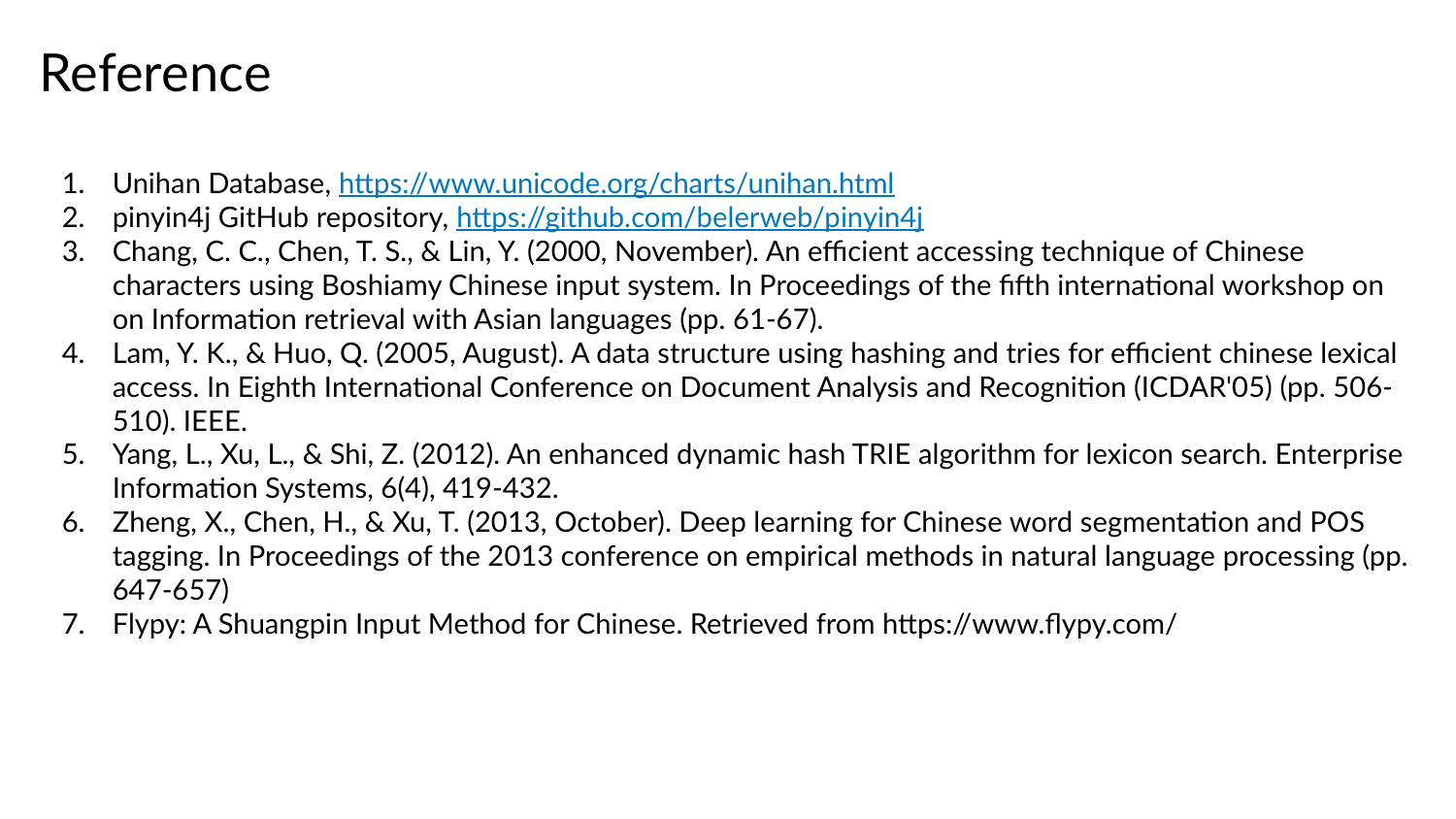

Reference

Unihan Database, https://www.unicode.org/charts/unihan.html
pinyin4j GitHub repository, https://github.com/belerweb/pinyin4j
Chang, C. C., Chen, T. S., & Lin, Y. (2000, November). An efficient accessing technique of Chinese characters using Boshiamy Chinese input system. In Proceedings of the fifth international workshop on on Information retrieval with Asian languages (pp. 61-67).
Lam, Y. K., & Huo, Q. (2005, August). A data structure using hashing and tries for efficient chinese lexical access. In Eighth International Conference on Document Analysis and Recognition (ICDAR'05) (pp. 506-510). IEEE.
Yang, L., Xu, L., & Shi, Z. (2012). An enhanced dynamic hash TRIE algorithm for lexicon search. Enterprise Information Systems, 6(4), 419-432.
Zheng, X., Chen, H., & Xu, T. (2013, October). Deep learning for Chinese word segmentation and POS tagging. In Proceedings of the 2013 conference on empirical methods in natural language processing (pp. 647-657)
Flypy: A Shuangpin Input Method for Chinese. Retrieved from https://www.flypy.com/